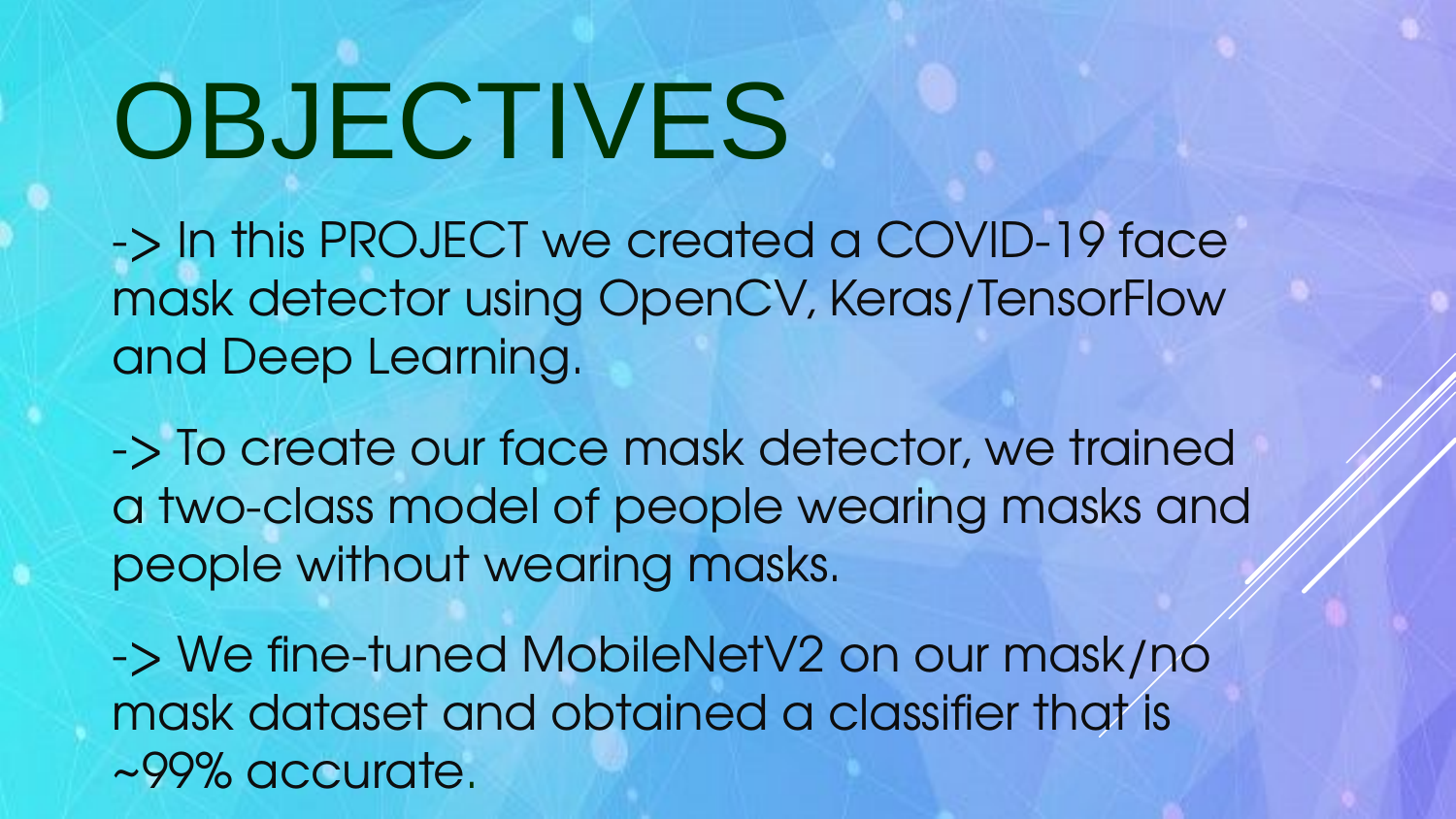

# Objectives
-> In this PROJECT we created a COVID-19 face mask detector using OpenCV, Keras/TensorFlow and Deep Learning.
-> To create our face mask detector, we trained a two-class model of people wearing masks and people without wearing masks.
-> We fine-tuned MobileNetV2 on our mask/no mask dataset and obtained a classifier that is ~99% accurate.

Lorem ipsum dolor sit amet, consectetur adipiscing elit, sed do eiusmod tempor incididunt ut labore et dolore magna aliqua